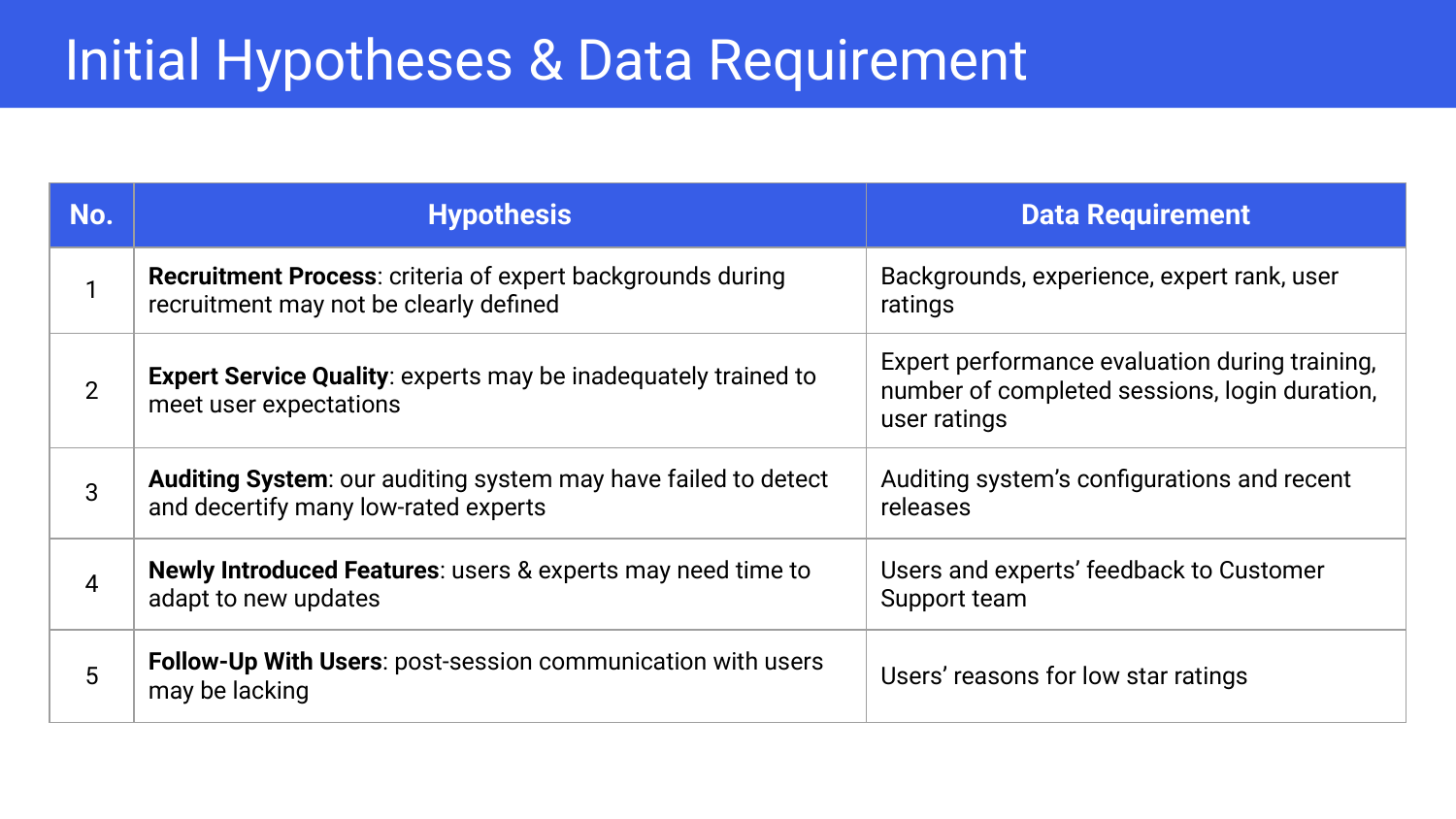

# Initial Hypotheses & Data Requirement
| No. | Hypothesis | Data Requirement |
| --- | --- | --- |
| 1 | Recruitment Process: criteria of expert backgrounds during recruitment may not be clearly defined | Backgrounds, experience, expert rank, user ratings |
| 2 | Expert Service Quality: experts may be inadequately trained to meet user expectations | Expert performance evaluation during training, number of completed sessions, login duration, user ratings |
| 3 | Auditing System: our auditing system may have failed to detect and decertify many low-rated experts | Auditing system’s configurations and recent releases |
| 4 | Newly Introduced Features: users & experts may need time to adapt to new updates | Users and experts’ feedback to Customer Support team |
| 5 | Follow-Up With Users: post-session communication with users may be lacking | Users’ reasons for low star ratings |